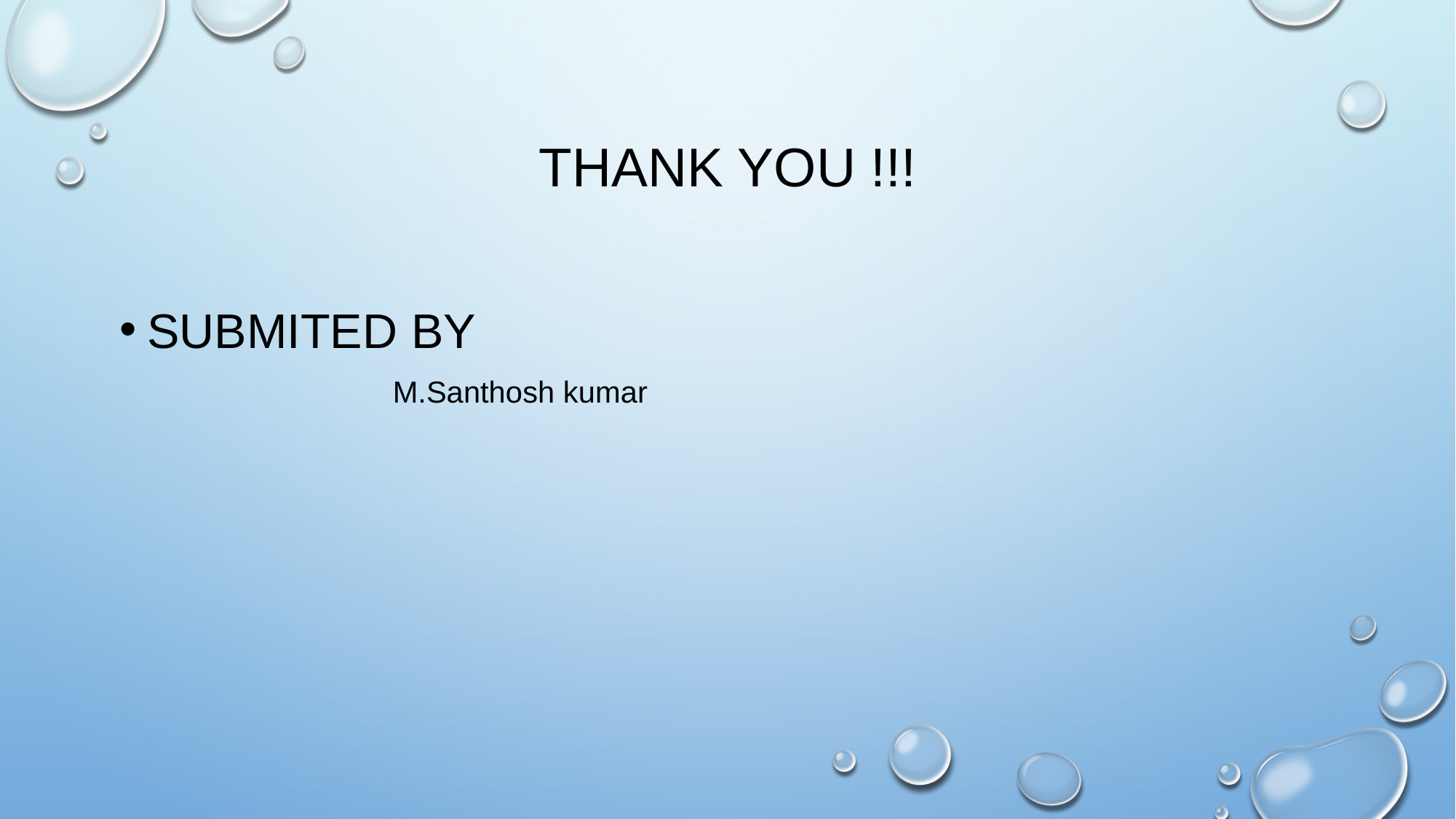

# Thank You !!!
SUBMITED BY
	M.Santhosh kumar